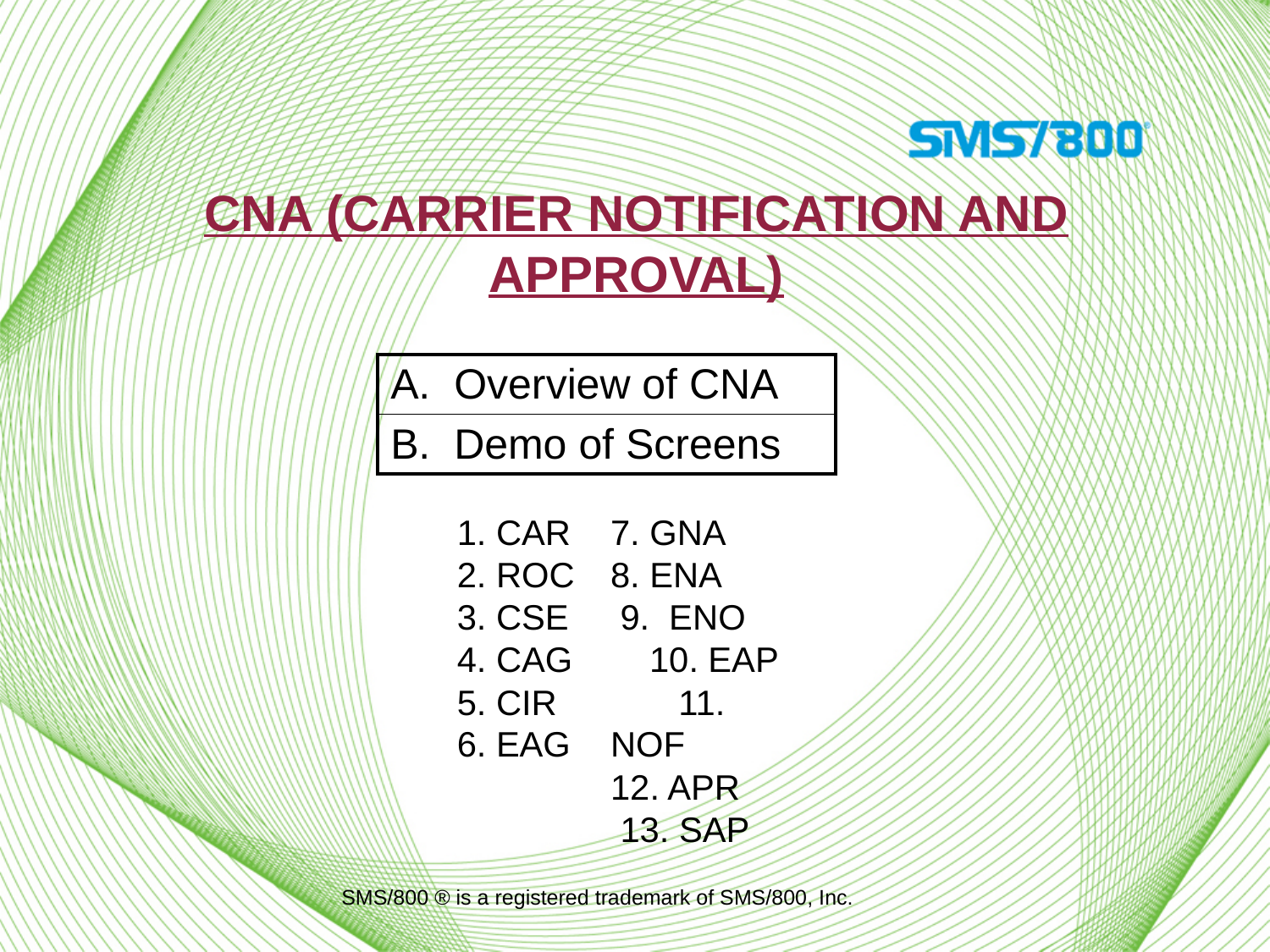

# CNA (Carrier Notification and Approval)
| A. Overview of CNA |
| --- |
| B. Demo of Screens |
1. CAR 2. ROC 3. CSE 4. CAG 5. CIR  6. EAG
7. GNA    8. ENA        9.  ENO        10. EAP        11. NOF      12. APR      13. SAP
SMS/800 ® is a registered trademark of SMS/800, Inc.